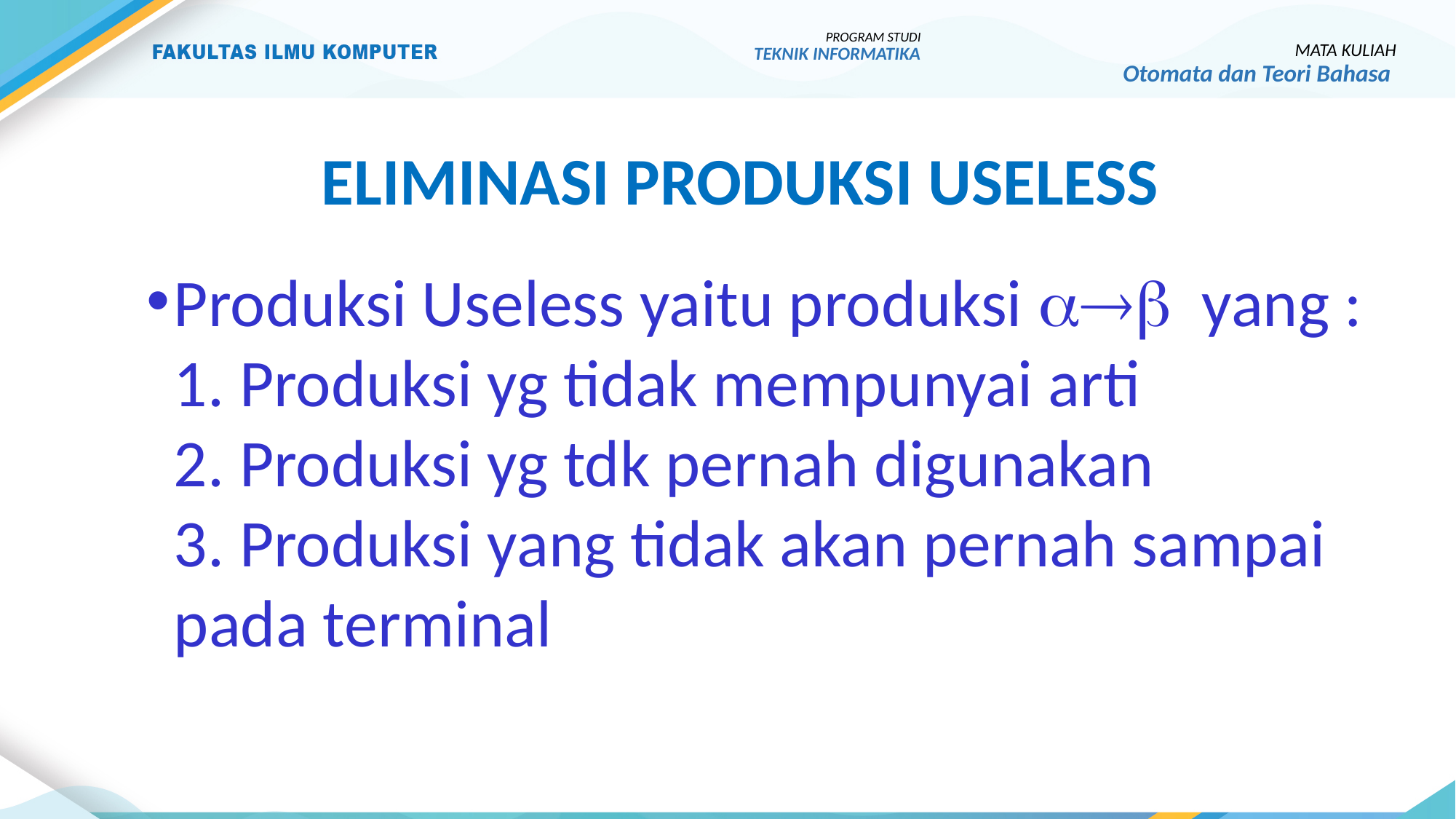

PROGRAM STUDI
TEKNIK INFORMATIKA
MATA KULIAH
Otomata dan Teori Bahasa
Eliminasi produksi useless
Produksi Useless yaitu produksi α→β  yang :
	1. Produksi yg tidak mempunyai arti
	2. Produksi yg tdk pernah digunakan
	3. Produksi yang tidak akan pernah sampai pada terminal